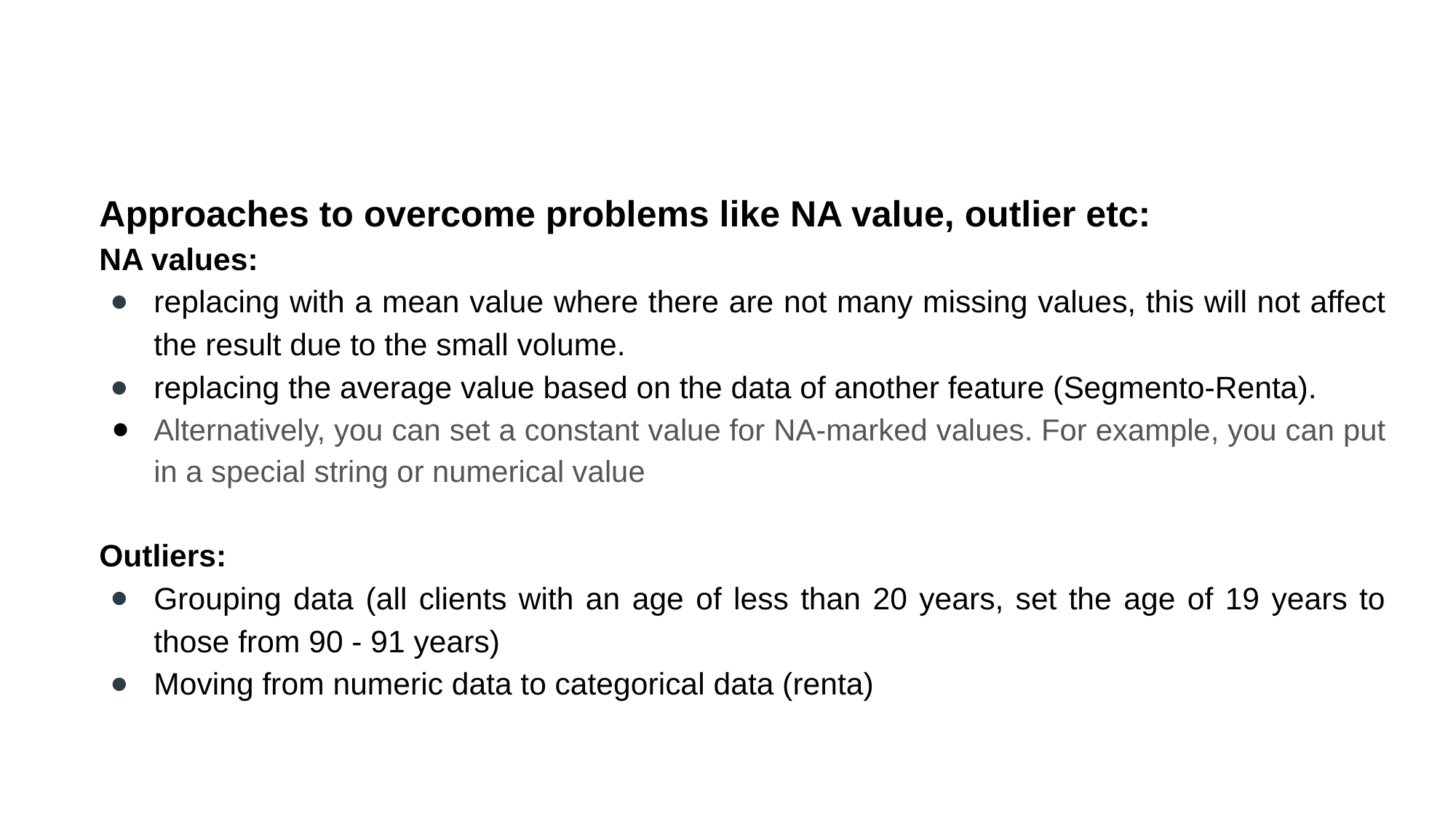

# Approaches to overcome problems like NA value, outlier etc:
NA values:
replacing with a mean value where there are not many missing values, this will not affect the result due to the small volume.
replacing the average value based on the data of another feature (Segmento-Renta).
Alternatively, you can set a constant value for NA-marked values. For example, you can put in a special string or numerical value

Outliers:
Grouping data (all clients with an age of less than 20 years, set the age of 19 years to those from 90 - 91 years)
Moving from numeric data to categorical data (renta)